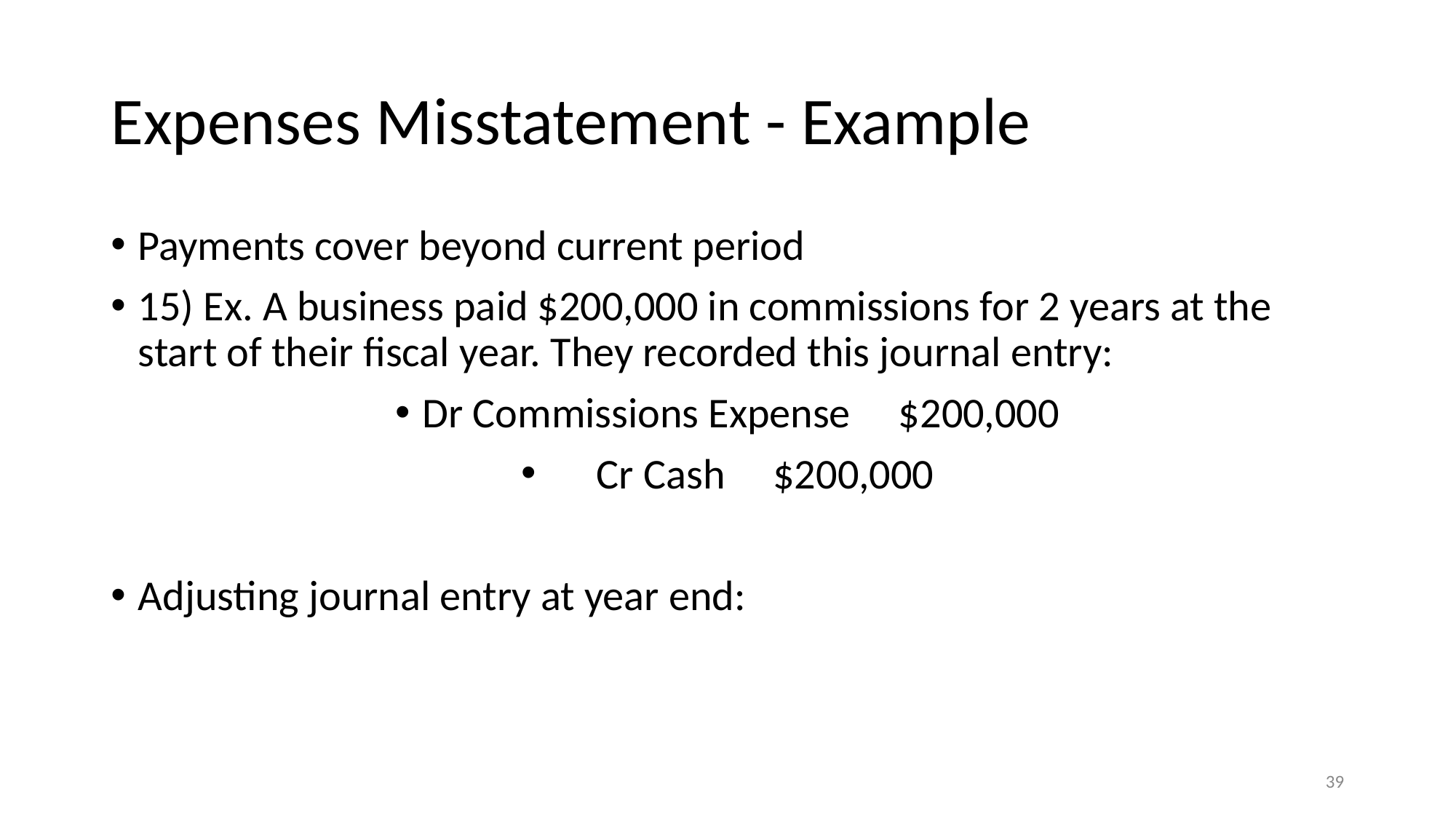

# Expenses Misstatement - Example
Payments cover beyond current period
15) Ex. A business paid $200,000 in commissions for 2 years at the start of their fiscal year. They recorded this journal entry:
Dr Commissions Expense     $200,000
     Cr Cash     $200,000

Adjusting journal entry at year end:

39